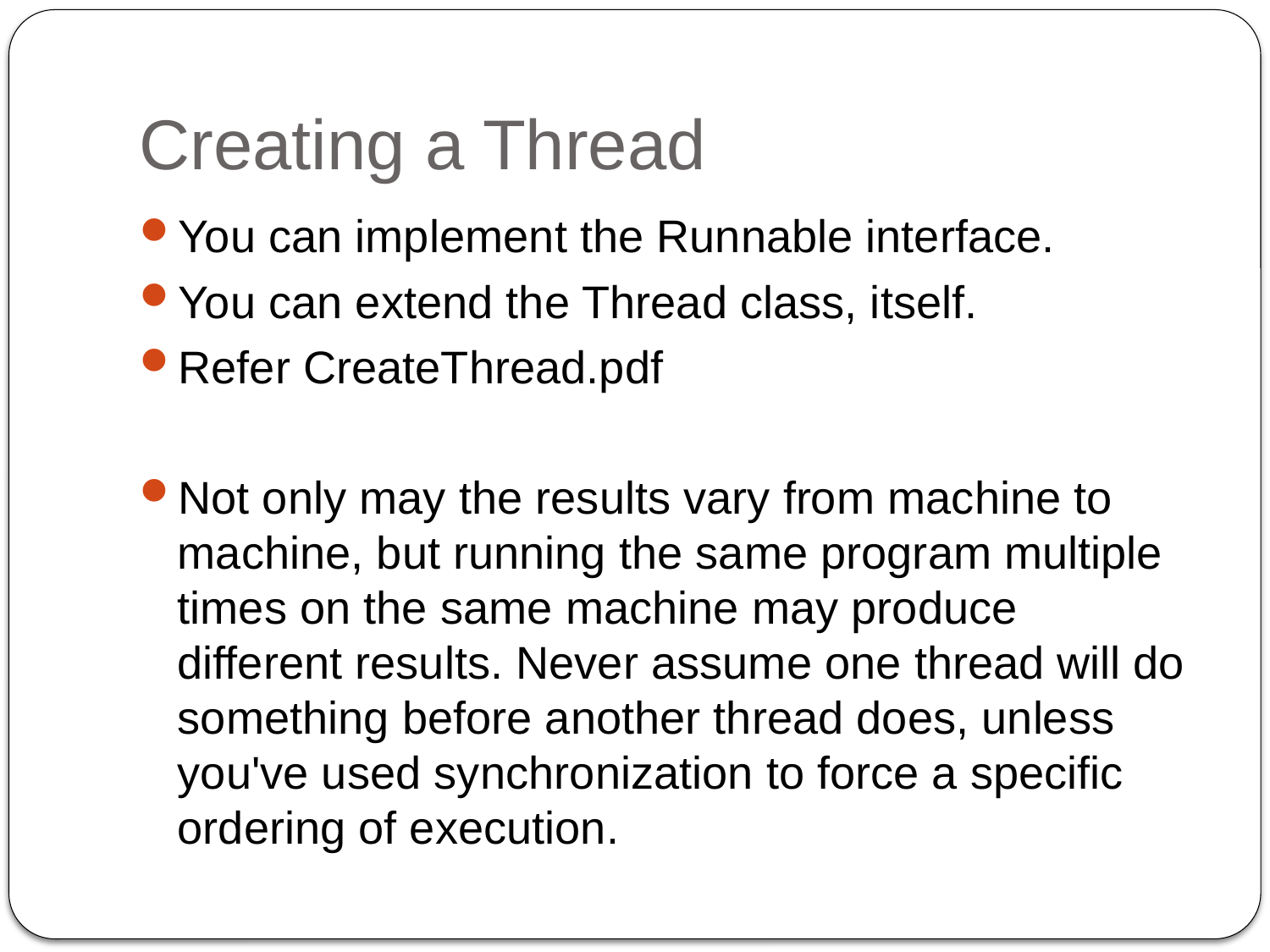

# Creating a Thread
You can implement the Runnable interface.
You can extend the Thread class, itself.
Refer CreateThread.pdf

Not only may the results vary from machine to machine, but running the same program multiple times on the same machine may produce different results. Never assume one thread will do something before another thread does, unless you've used synchronization to force a specific ordering of execution.